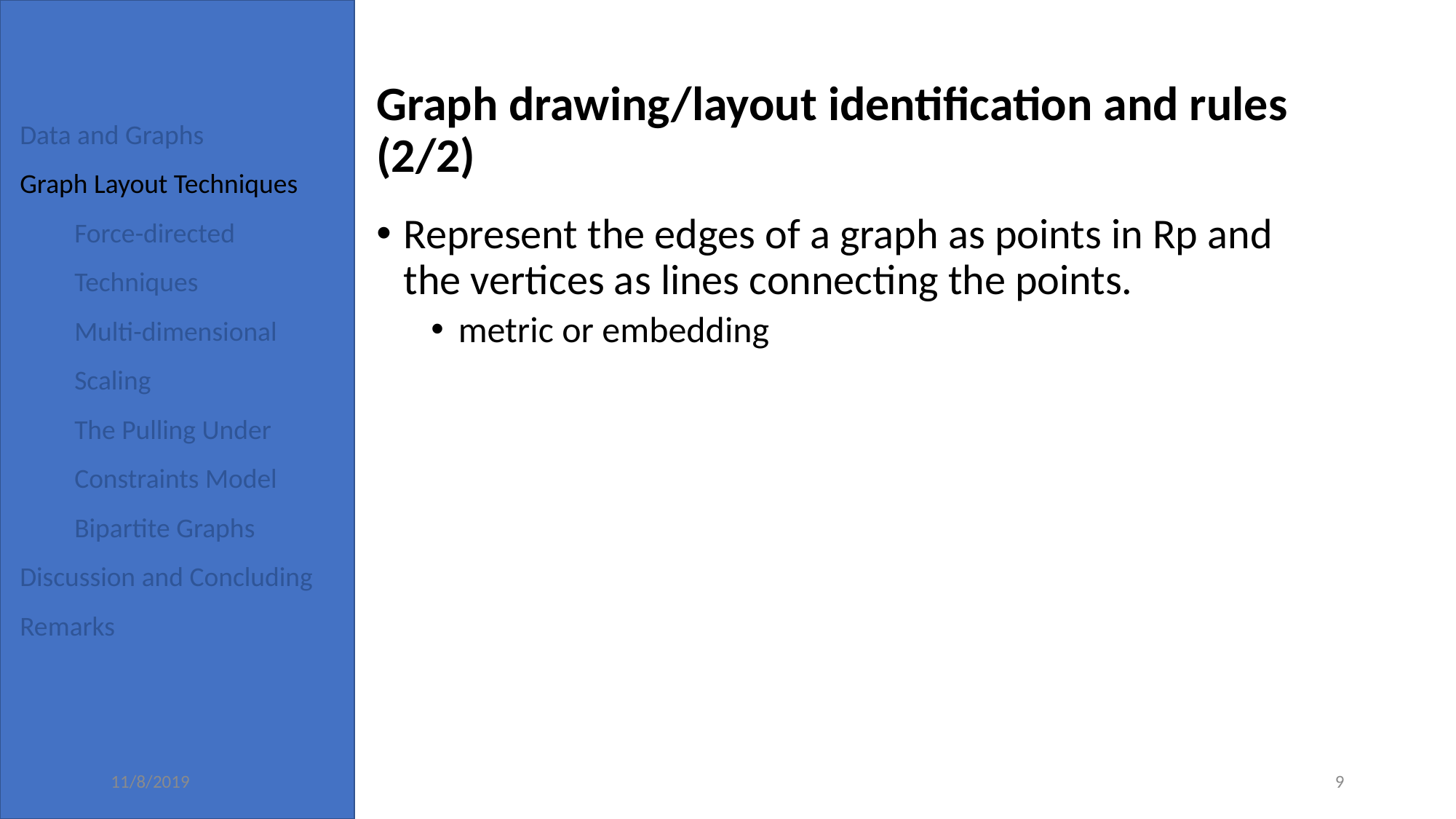

# Graph drawing/layout identification and rules (2/2)
Data and Graphs
Graph Layout Techniques
Force-directed Techniques
Multi-dimensional Scaling
The Pulling Under Constraints Model
Bipartite Graphs
Discussion and Concluding Remarks

Represent the edges of a graph as points in Rp and the vertices as lines connecting the points.
metric or embedding
11/8/2019
9